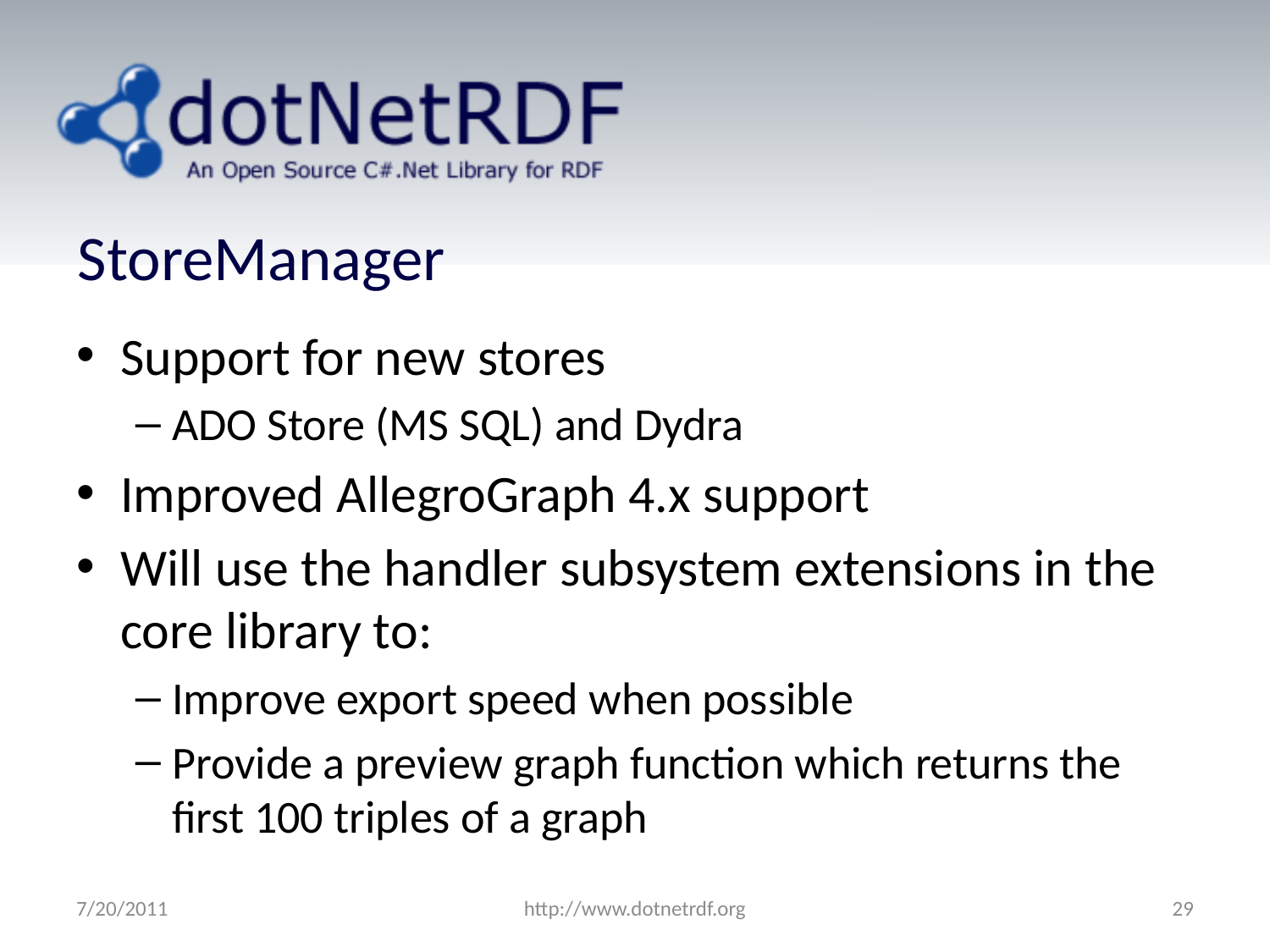

# StoreManager
Support for new stores
ADO Store (MS SQL) and Dydra
Improved AllegroGraph 4.x support
Will use the handler subsystem extensions in the core library to:
Improve export speed when possible
Provide a preview graph function which returns the first 100 triples of a graph
7/20/2011
http://www.dotnetrdf.org
29